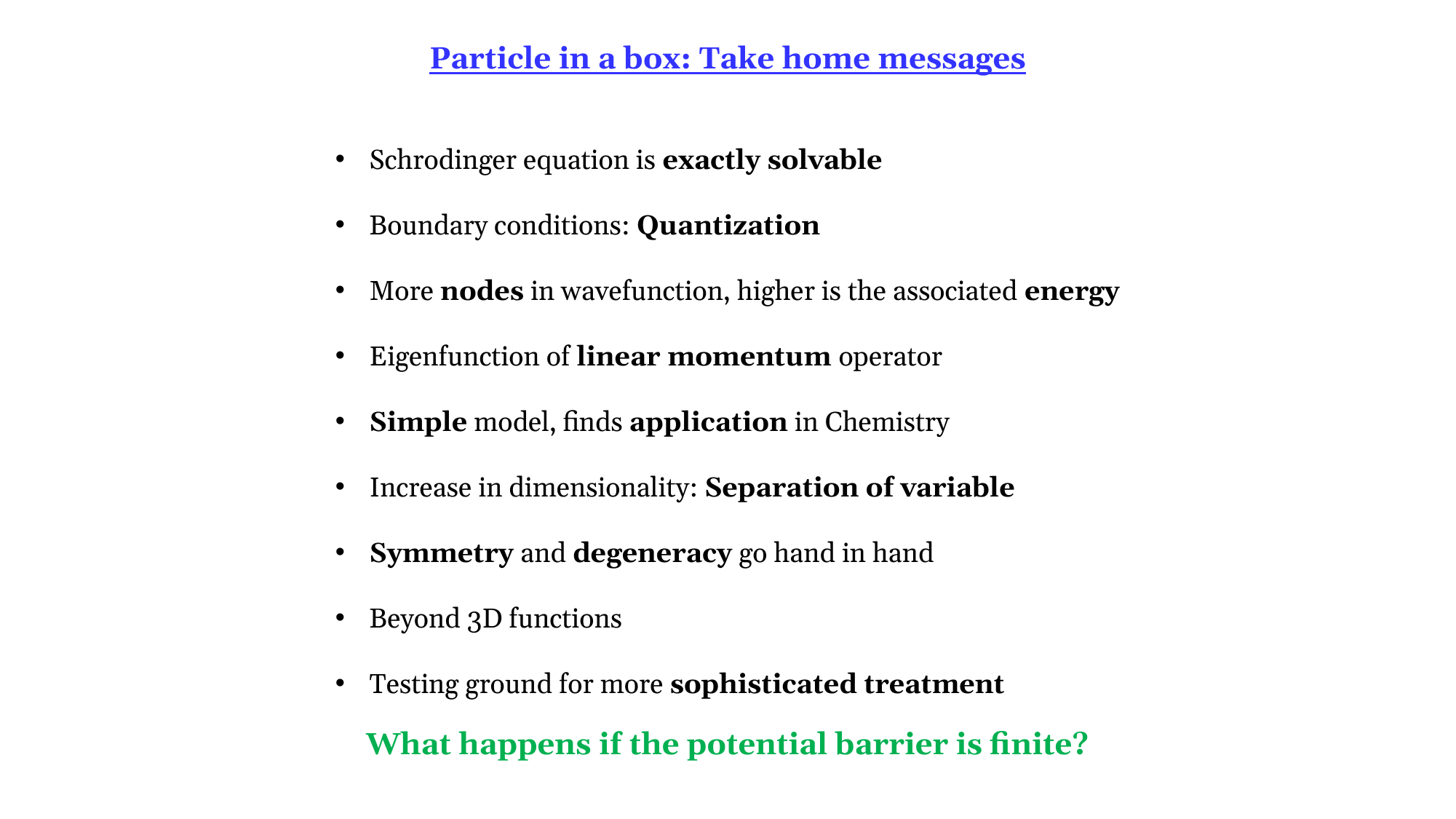

Particle in a box: Take home messages
Schrodinger equation is exactly solvable

Boundary conditions: Quantization

More nodes in wavefunction, higher is the associated energy

Eigenfunction of linear momentum operator

Simple model, finds application in Chemistry

Increase in dimensionality: Separation of variable

Symmetry and degeneracy go hand in hand

Beyond 3D functions

Testing ground for more sophisticated treatment

What happens if the potential barrier is finite?